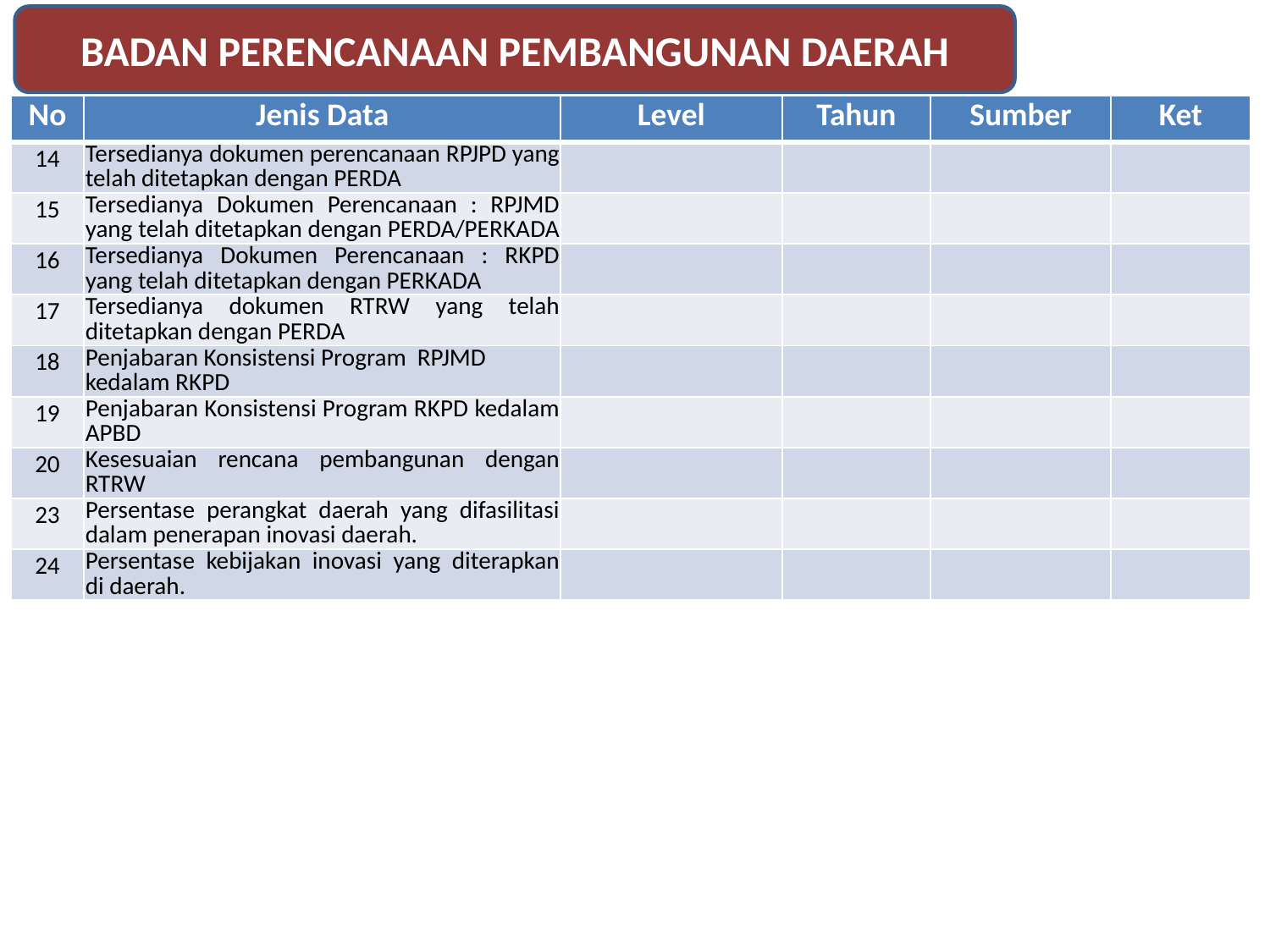

BADAN PERENCANAAN PEMBANGUNAN DAERAH
| No | Jenis Data | Level | Tahun | Sumber | Ket |
| --- | --- | --- | --- | --- | --- |
| 14 | Tersedianya dokumen perencanaan RPJPD yang telah ditetapkan dengan PERDA |  |  |  |  |
| 15 | Tersedianya Dokumen Perencanaan : RPJMD yang telah ditetapkan dengan PERDA/PERKADA |  |  |  |  |
| 16 | Tersedianya Dokumen Perencanaan : RKPD yang telah ditetapkan dengan PERKADA |  |  |  |  |
| 17 | Tersedianya dokumen RTRW yang telah ditetapkan dengan PERDA |  |  |  |  |
| 18 | Penjabaran Konsistensi Program RPJMD kedalam RKPD |  |  |  |  |
| 19 | Penjabaran Konsistensi Program RKPD kedalam APBD |  |  |  |  |
| 20 | Kesesuaian rencana pembangunan dengan RTRW |  |  |  |  |
| 23 | Persentase perangkat daerah yang difasilitasi dalam penerapan inovasi daerah. |  |  |  |  |
| 24 | Persentase kebijakan inovasi yang diterapkan di daerah. |  |  |  |  |